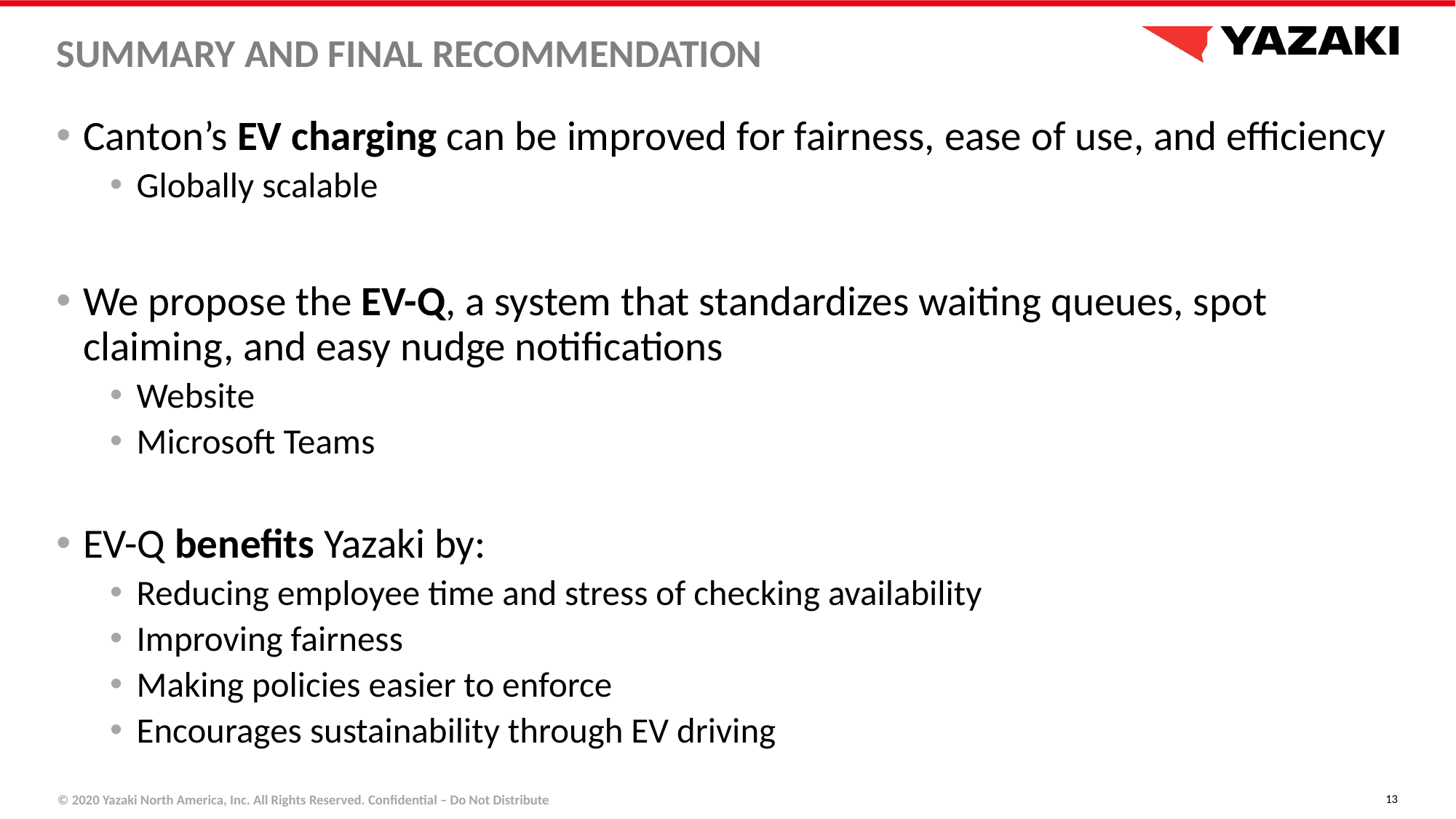

# Summary and final recommendation
Canton’s EV charging can be improved for fairness, ease of use, and efficiency
Globally scalable

We propose the EV-Q, a system that standardizes waiting queues, spot claiming, and easy nudge notifications
Website
Microsoft Teams

EV-Q benefits Yazaki by:
Reducing employee time and stress of checking availability
Improving fairness
Making policies easier to enforce
Encourages sustainability through EV driving